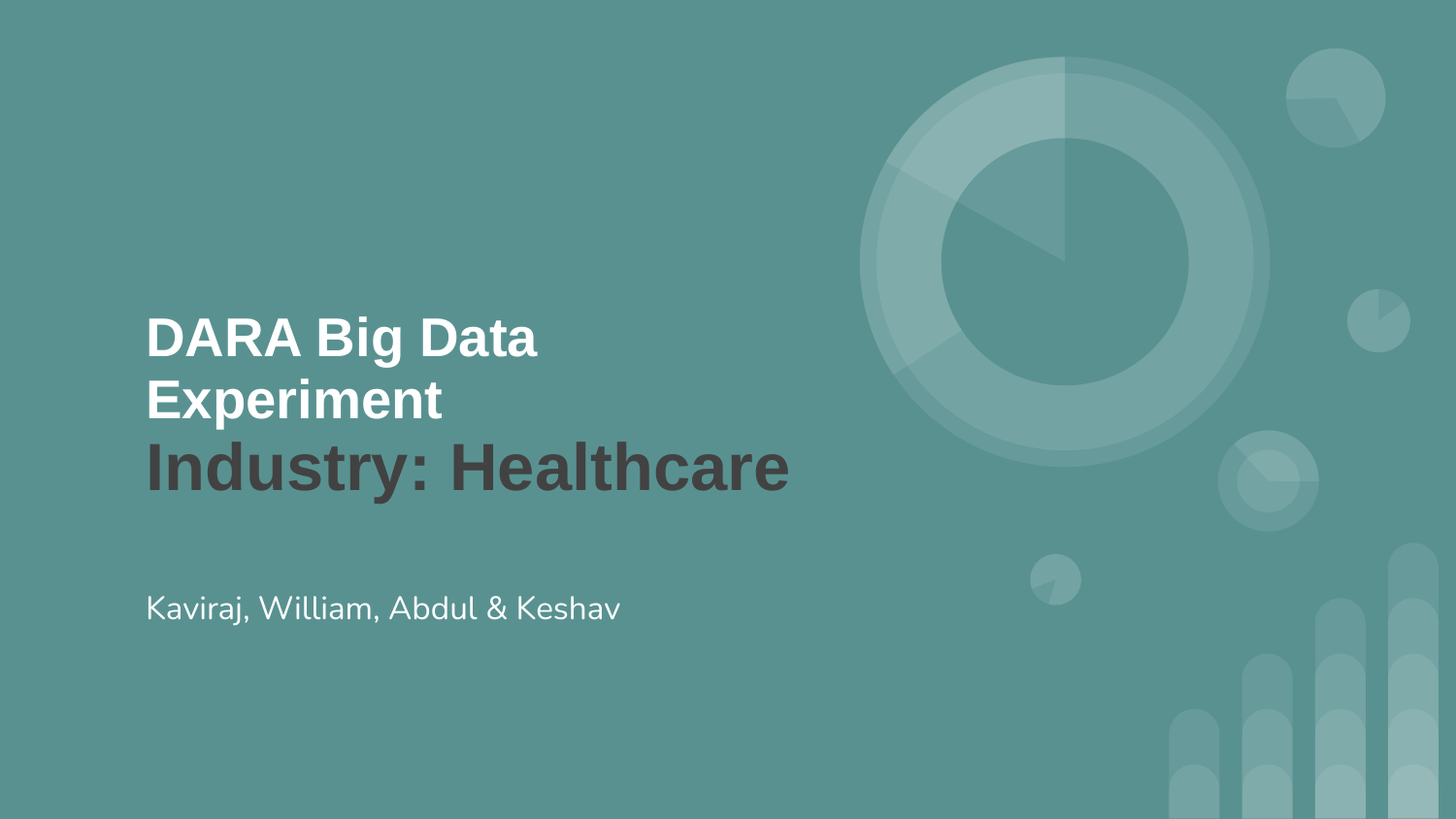

# DARA Big Data Experiment
Industry: Healthcare
Kaviraj, William, Abdul & Keshav